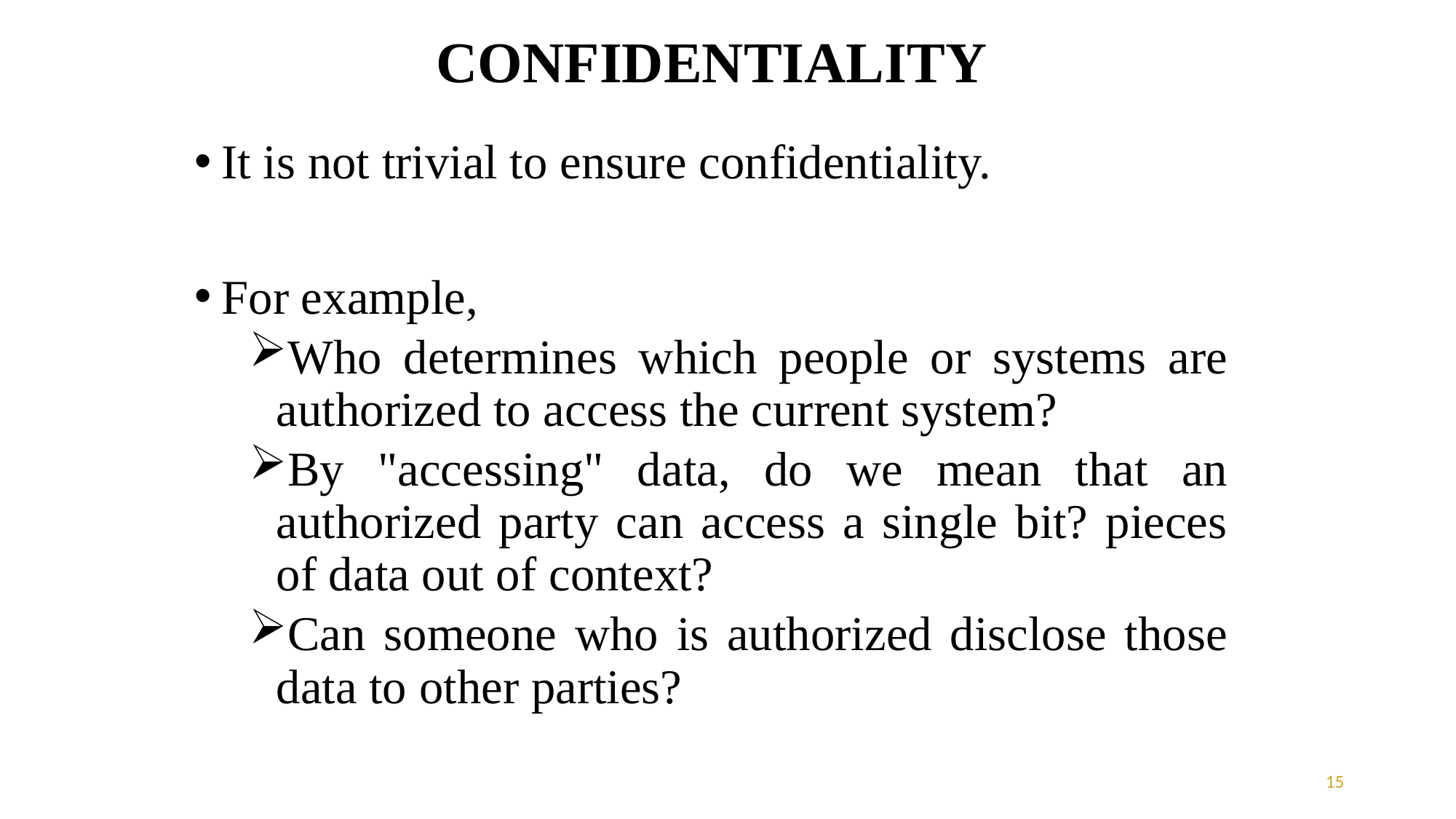

# CONFIDENTIALITY
It is not trivial to ensure confidentiality.

For example,
Who determines which people or systems are authorized to access the current system?
By "accessing" data, do we mean that an authorized party can access a single bit? pieces of data out of context?
Can someone who is authorized disclose those data to other parties?
15